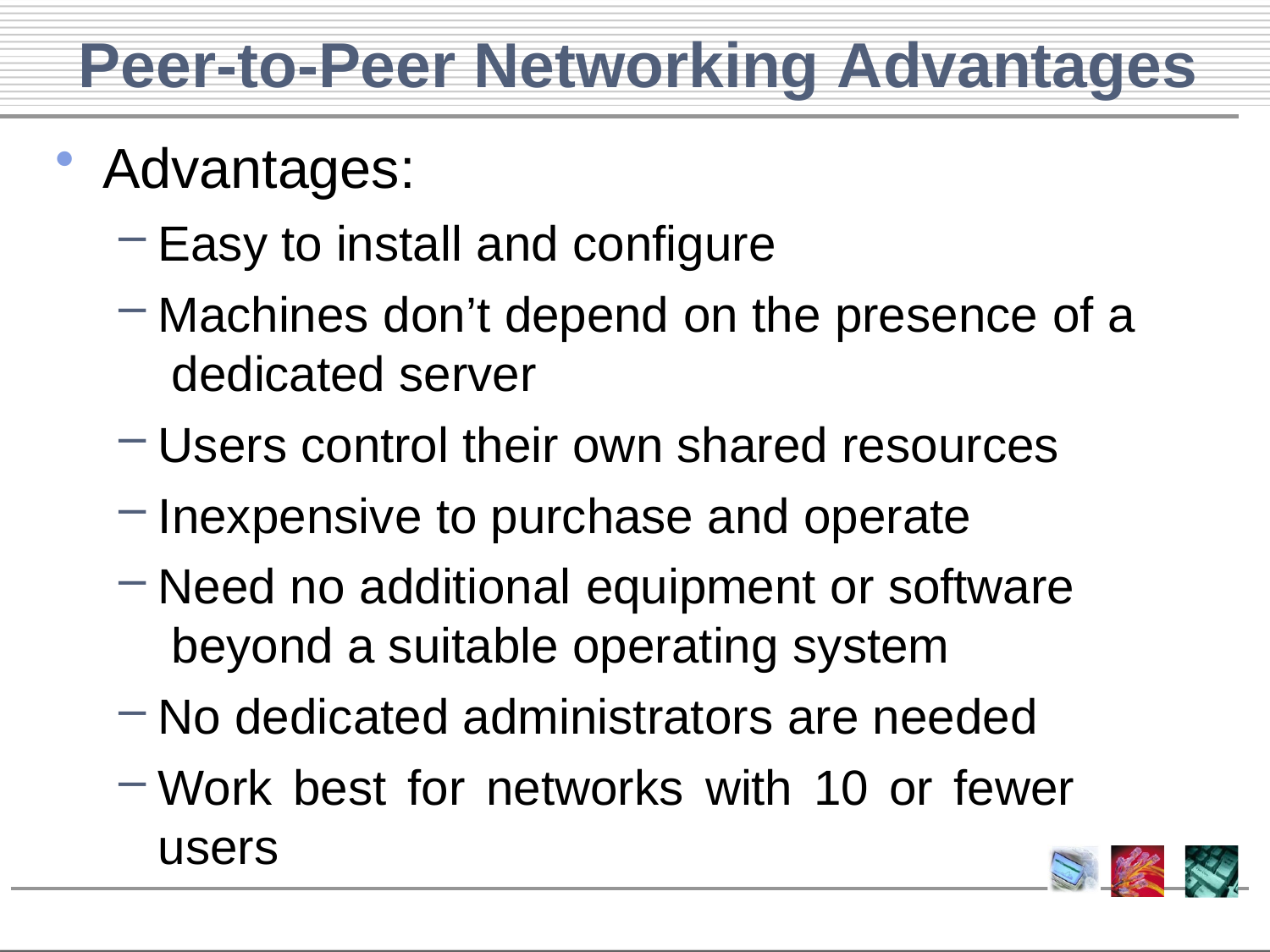

# Peer-to-Peer Networking Advantages

Advantages:
Easy to install and configure
Machines don’t depend on the presence of a  dedicated server
Users control their own shared resources
Inexpensive to purchase and operate
Need no additional equipment or software  beyond a suitable operating system
No dedicated administrators are needed
Work best for networks with 10 or fewer users